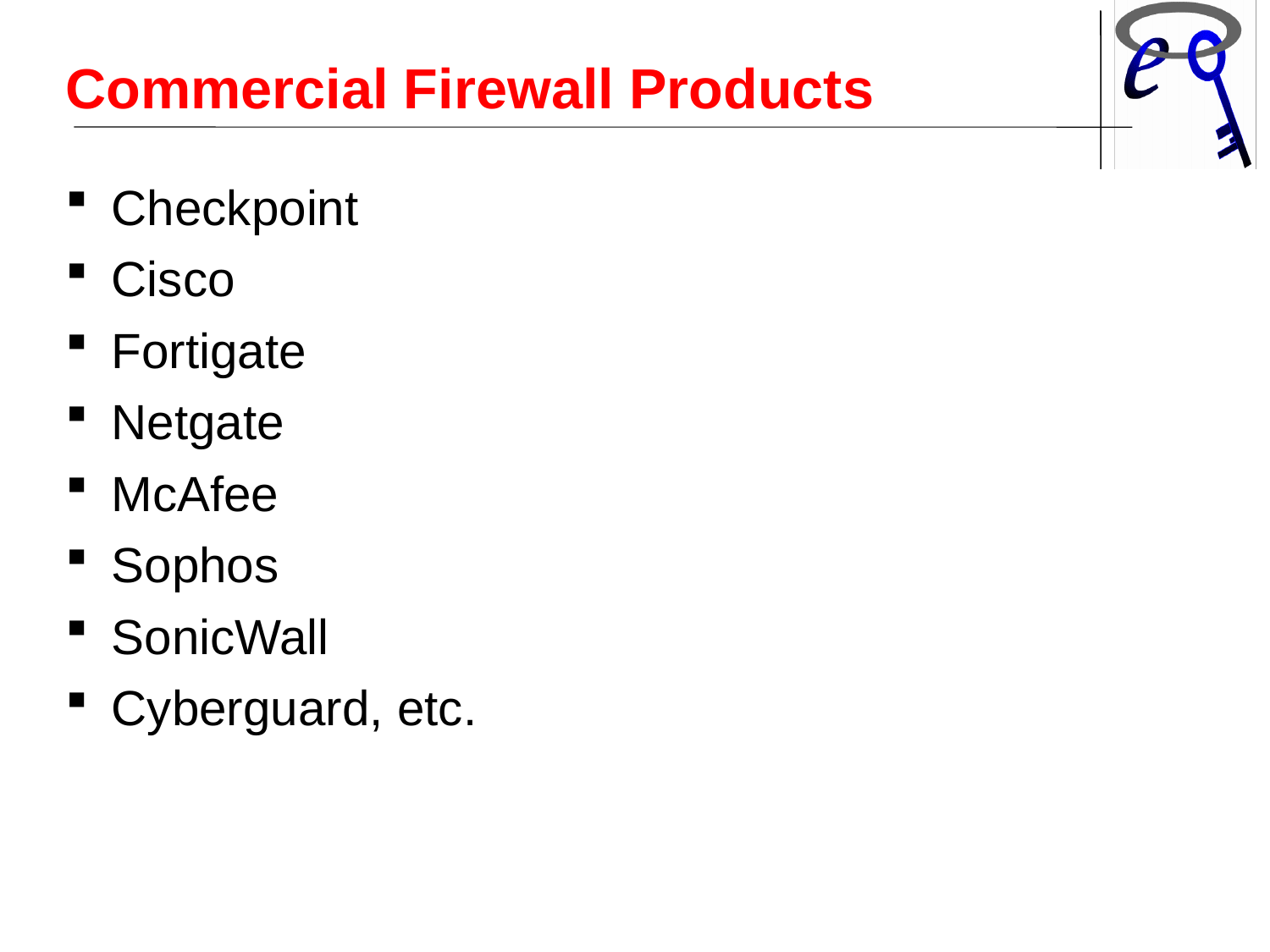

Commercial Firewall Products
Checkpoint
Cisco
Fortigate
Netgate
McAfee
Sophos
SonicWall
Cyberguard, etc.